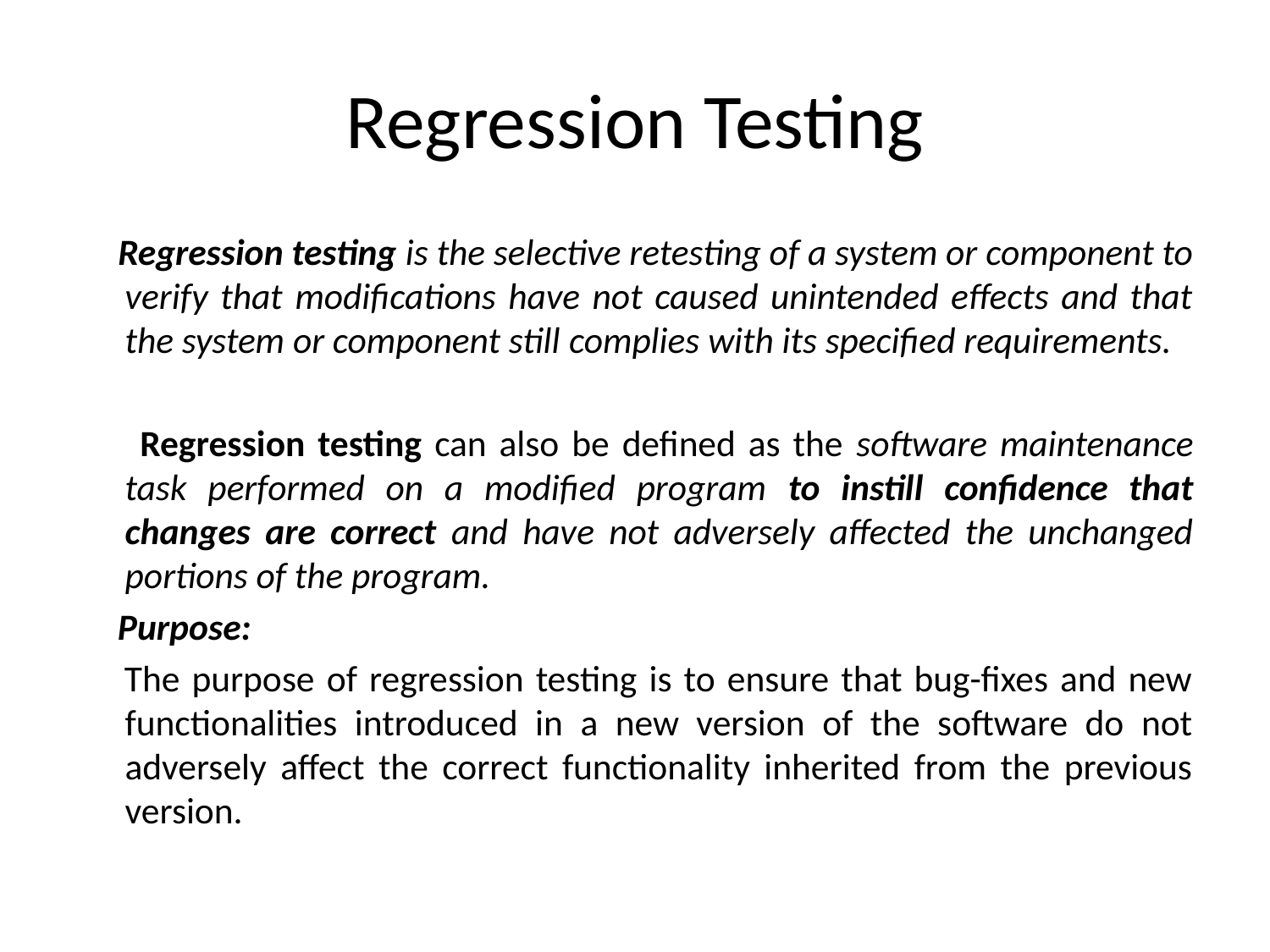

# Regression Testing
     Regression testing is the selective retesting of a system or component to verify that modifications have not caused unintended effects and that the system or component still complies with its specified requirements.

     Regression testing can also be defined as the software maintenance task performed on a modified program to instill confidence that changes are correct and have not adversely affected the unchanged portions of the program.
     Purpose:
    The purpose of regression testing is to ensure that bug-fixes and new functionalities introduced in a new version of the software do not adversely affect the correct functionality inherited from the previous version.